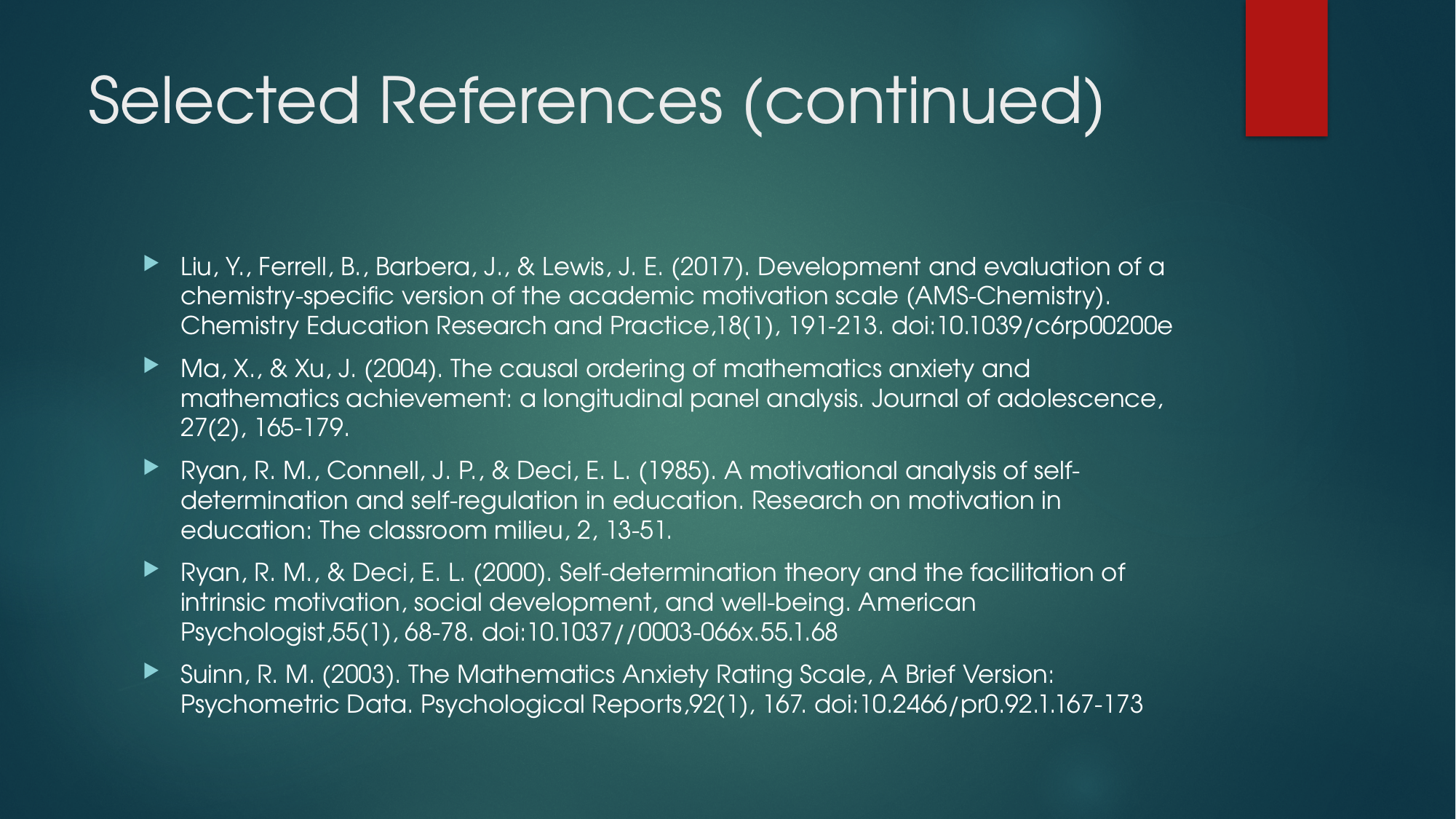

# Selected References (continued)
Liu, Y., Ferrell, B., Barbera, J., & Lewis, J. E. (2017). Development and evaluation of a chemistry-specific version of the academic motivation scale (AMS-Chemistry). Chemistry Education Research and Practice,18(1), 191-213. doi:10.1039/c6rp00200e
Ma, X., & Xu, J. (2004). The causal ordering of mathematics anxiety and mathematics achievement: a longitudinal panel analysis. Journal of adolescence, 27(2), 165-179.
Ryan, R. M., Connell, J. P., & Deci, E. L. (1985). A motivational analysis of self-determination and self-regulation in education. Research on motivation in education: The classroom milieu, 2, 13-51.
Ryan, R. M., & Deci, E. L. (2000). Self-determination theory and the facilitation of intrinsic motivation, social development, and well-being. American Psychologist,55(1), 68-78. doi:10.1037//0003-066x.55.1.68
Suinn, R. M. (2003). The Mathematics Anxiety Rating Scale, A Brief Version: Psychometric Data. Psychological Reports,92(1), 167. doi:10.2466/pr0.92.1.167-173